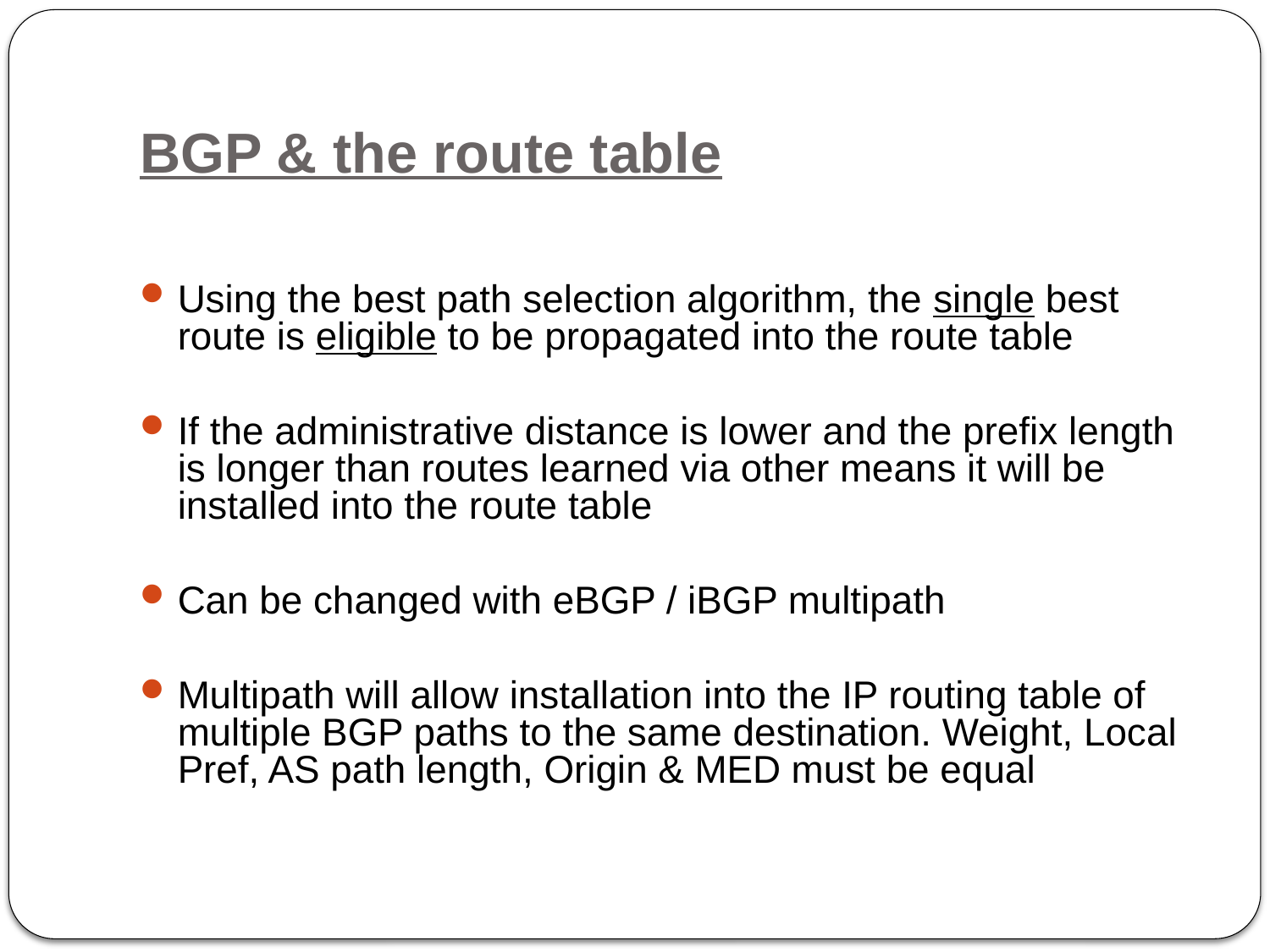

# BGP & the route table

Using the best path selection algorithm, the single best route is eligible to be propagated into the route table

If the administrative distance is lower and the prefix length is longer than routes learned via other means it will be installed into the route table

Can be changed with eBGP / iBGP multipath

Multipath will allow installation into the IP routing table of multiple BGP paths to the same destination. Weight, Local Pref, AS path length, Origin & MED must be equal